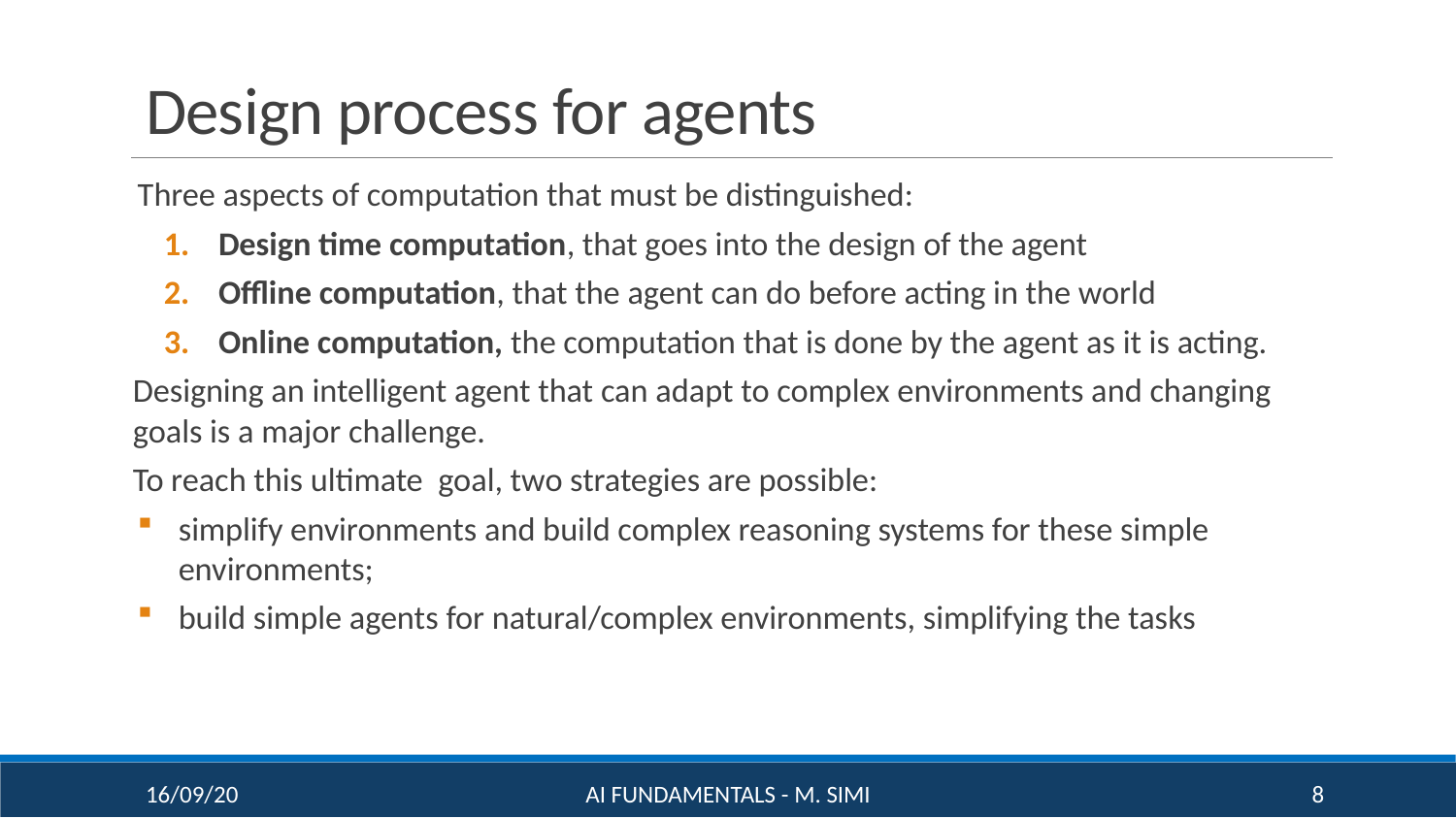

# Design process for agents
Three aspects of computation that must be distinguished:
Design time computation, that goes into the design of the agent
Offline computation, that the agent can do before acting in the world
Online computation, the computation that is done by the agent as it is acting.
Designing an intelligent agent that can adapt to complex environments and changing goals is a major challenge.
To reach this ultimate  goal, two strategies are possible:
simplify environments and build complex reasoning systems for these simple environments;
build simple agents for natural/complex environments, simplifying the tasks
16/09/20
AI Fundamentals - M. Simi
8